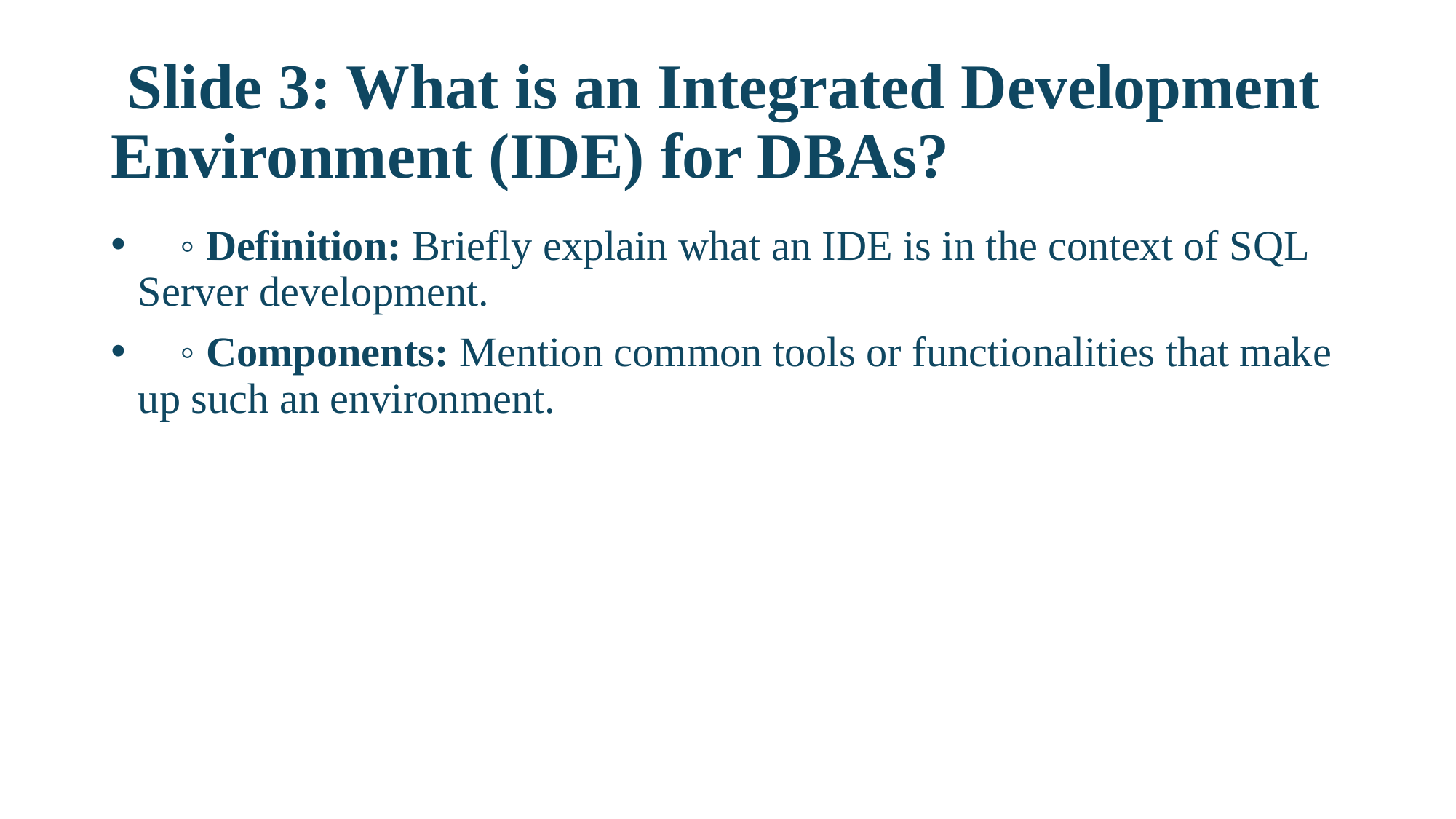

# Slide 3: What is an Integrated Development Environment (IDE) for DBAs?
    ◦ Definition: Briefly explain what an IDE is in the context of SQL Server development.
    ◦ Components: Mention common tools or functionalities that make up such an environment.